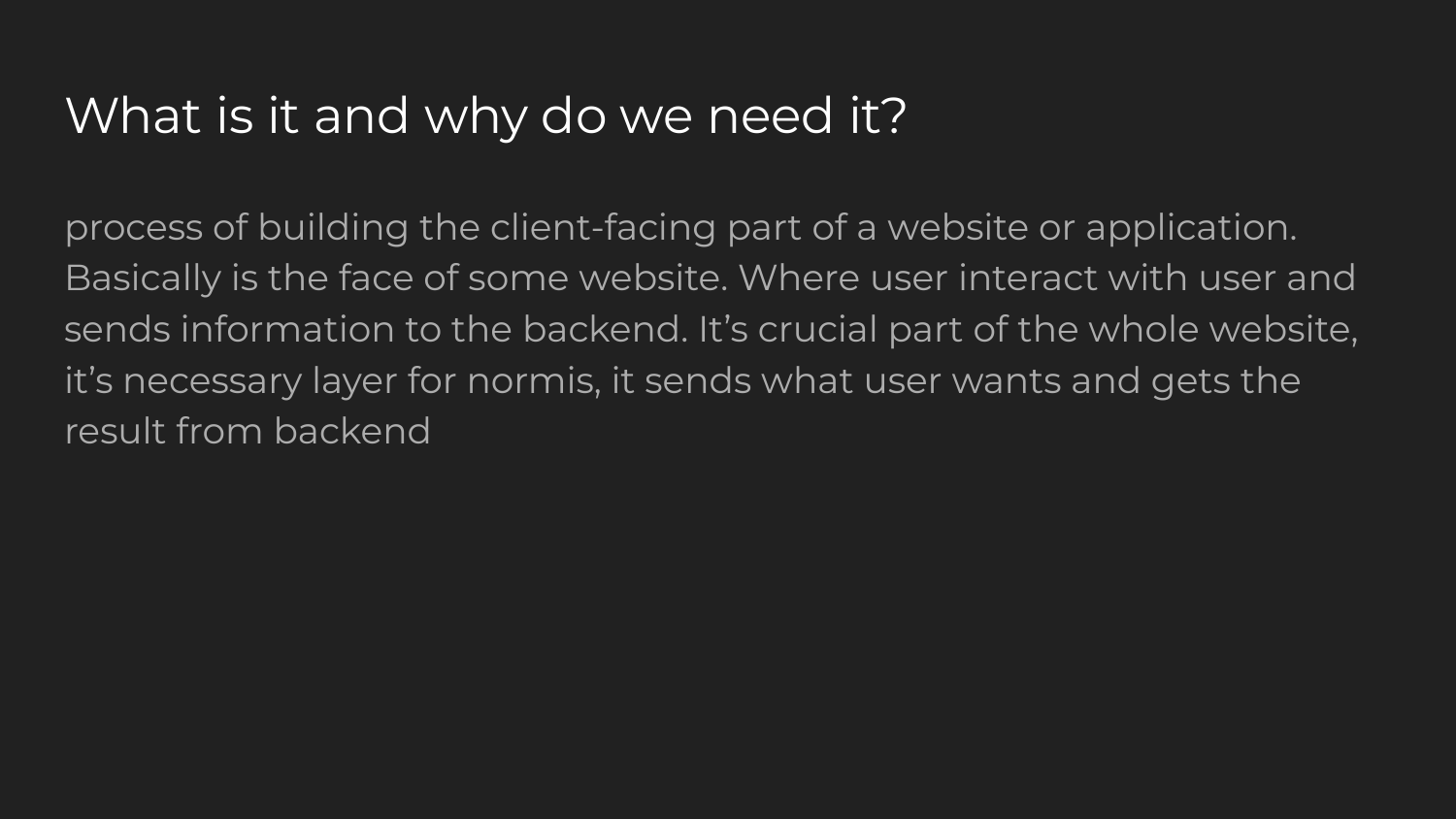

# What is it and why do we need it?
process of building the client-facing part of a website or application. Basically is the face of some website. Where user interact with user and sends information to the backend. It’s crucial part of the whole website, it’s necessary layer for normis, it sends what user wants and gets the result from backend